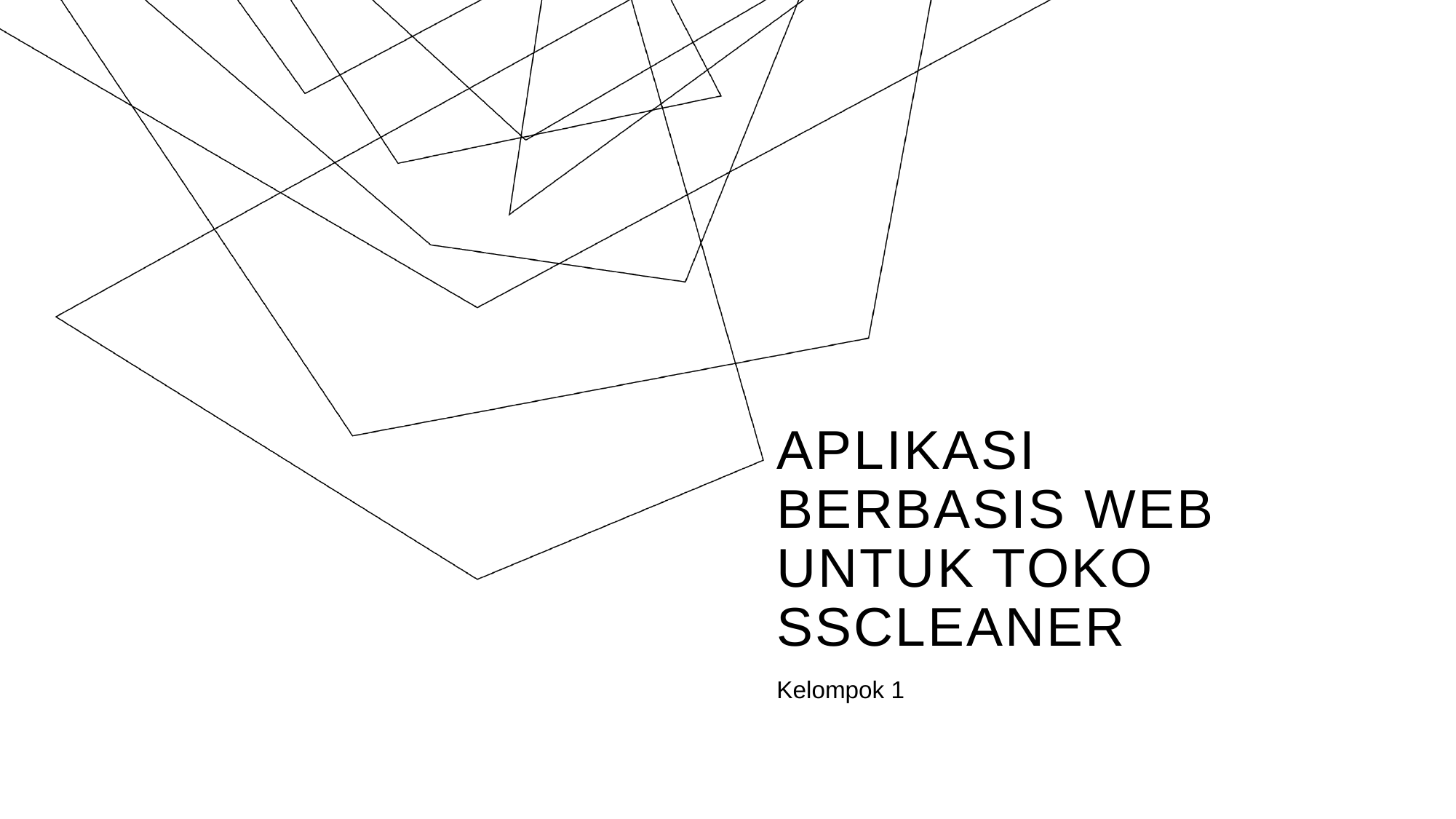

# Aplikasi Berbasis Web untuk toko SsCleaner
Kelompok 1